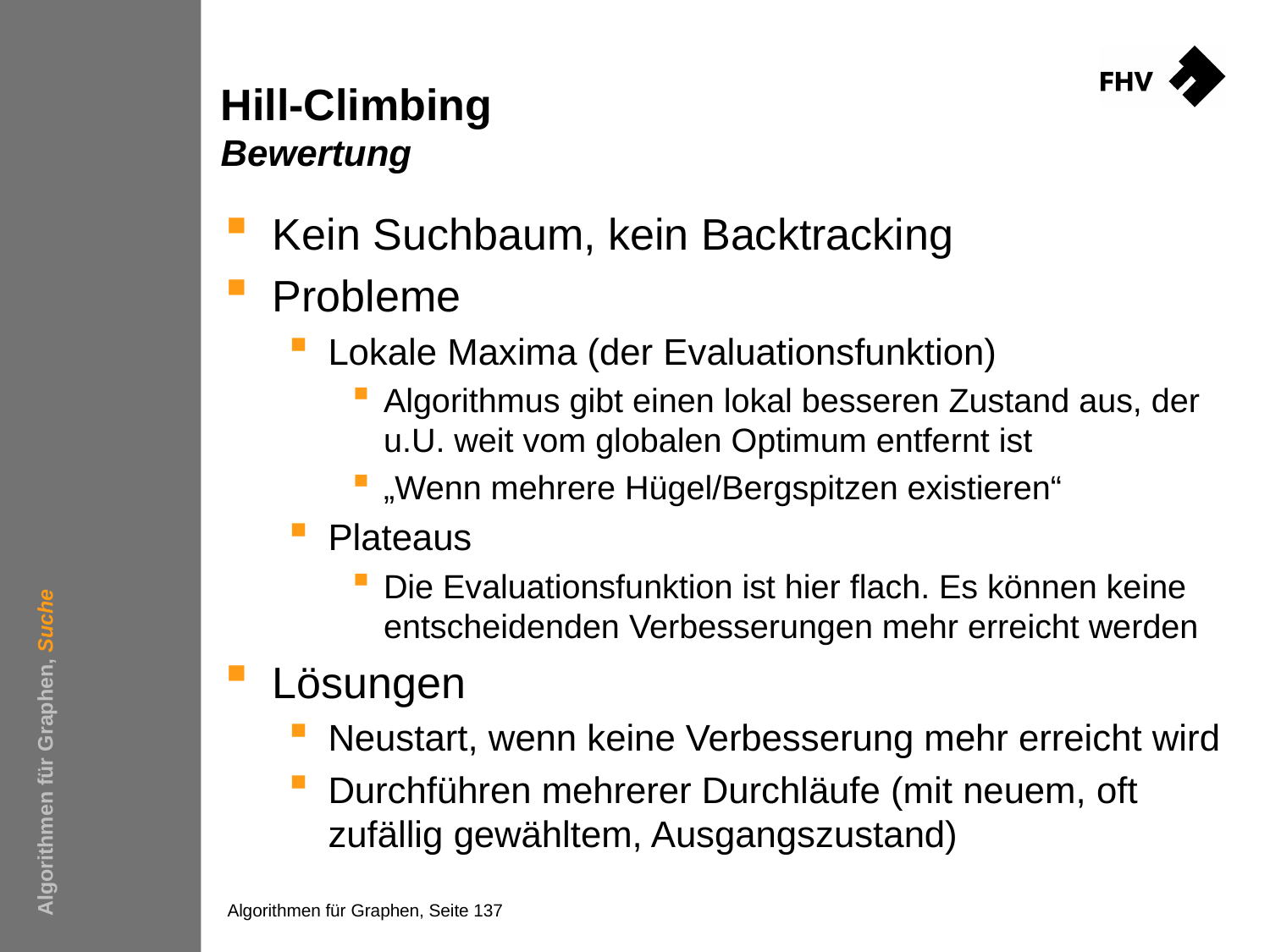

# Hill-Climbing Bewertung
Kein Suchbaum, kein Backtracking
Probleme
Lokale Maxima (der Evaluationsfunktion)
Algorithmus gibt einen lokal besseren Zustand aus, der u.U. weit vom globalen Optimum entfernt ist
„Wenn mehrere Hügel/Bergspitzen existieren“
Plateaus
Die Evaluationsfunktion ist hier flach. Es können keine entscheidenden Verbesserungen mehr erreicht werden
Lösungen
Neustart, wenn keine Verbesserung mehr erreicht wird
Durchführen mehrerer Durchläufe (mit neuem, oft zufällig gewähltem, Ausgangszustand)
Algorithmen für Graphen, Suche
Algorithmen für Graphen, Seite 137